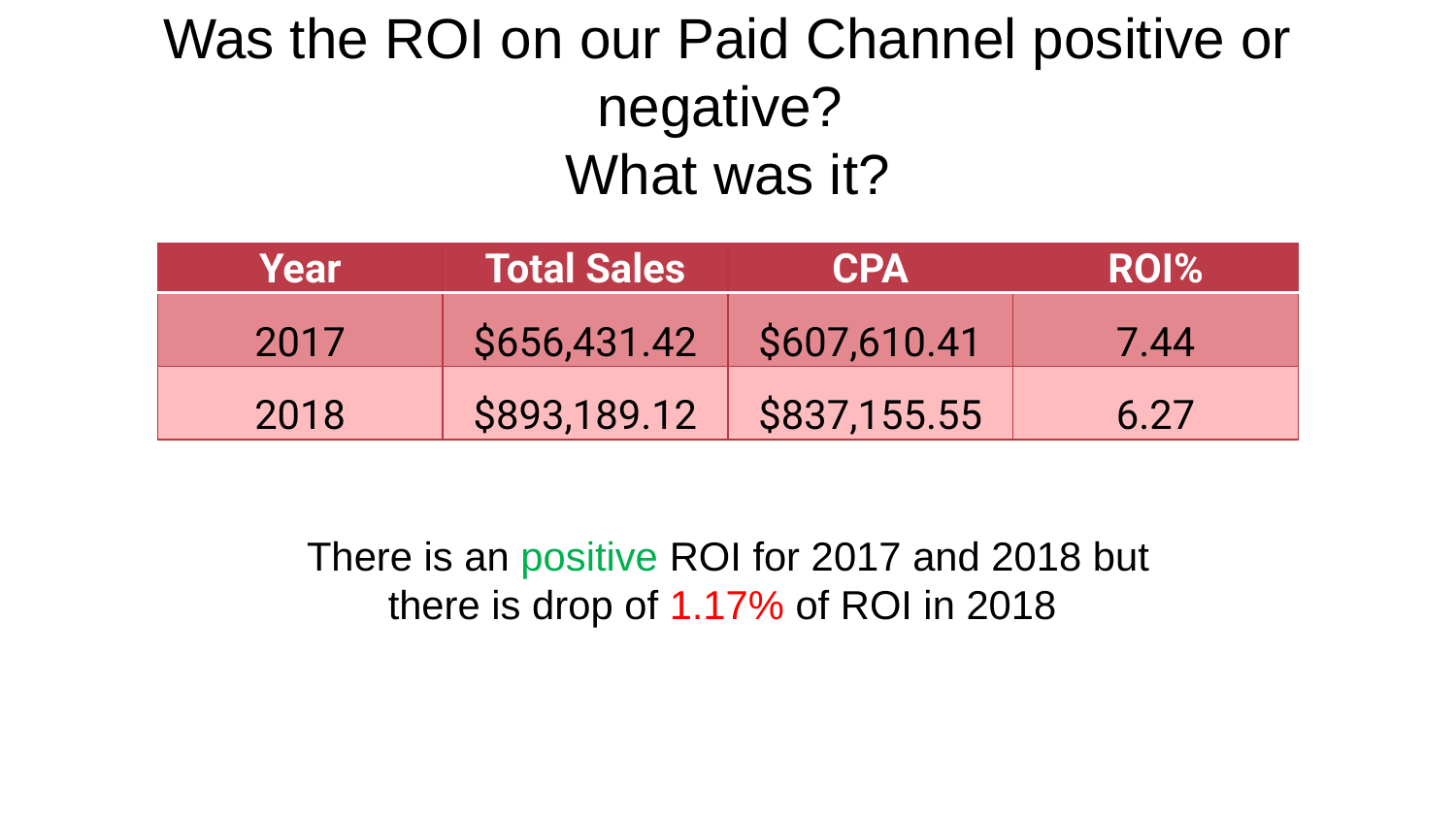

# Was the ROI on our Paid Channel positive or negative? What was it?
| Year | Total Sales | CPA | ROI% |
| --- | --- | --- | --- |
| 2017 | $656,431.42 | $607,610.41 | 7.44 |
| 2018 | $893,189.12 | $837,155.55 | 6.27 |
There is an positive ROI for 2017 and 2018 but there is drop of 1.17% of ROI in 2018